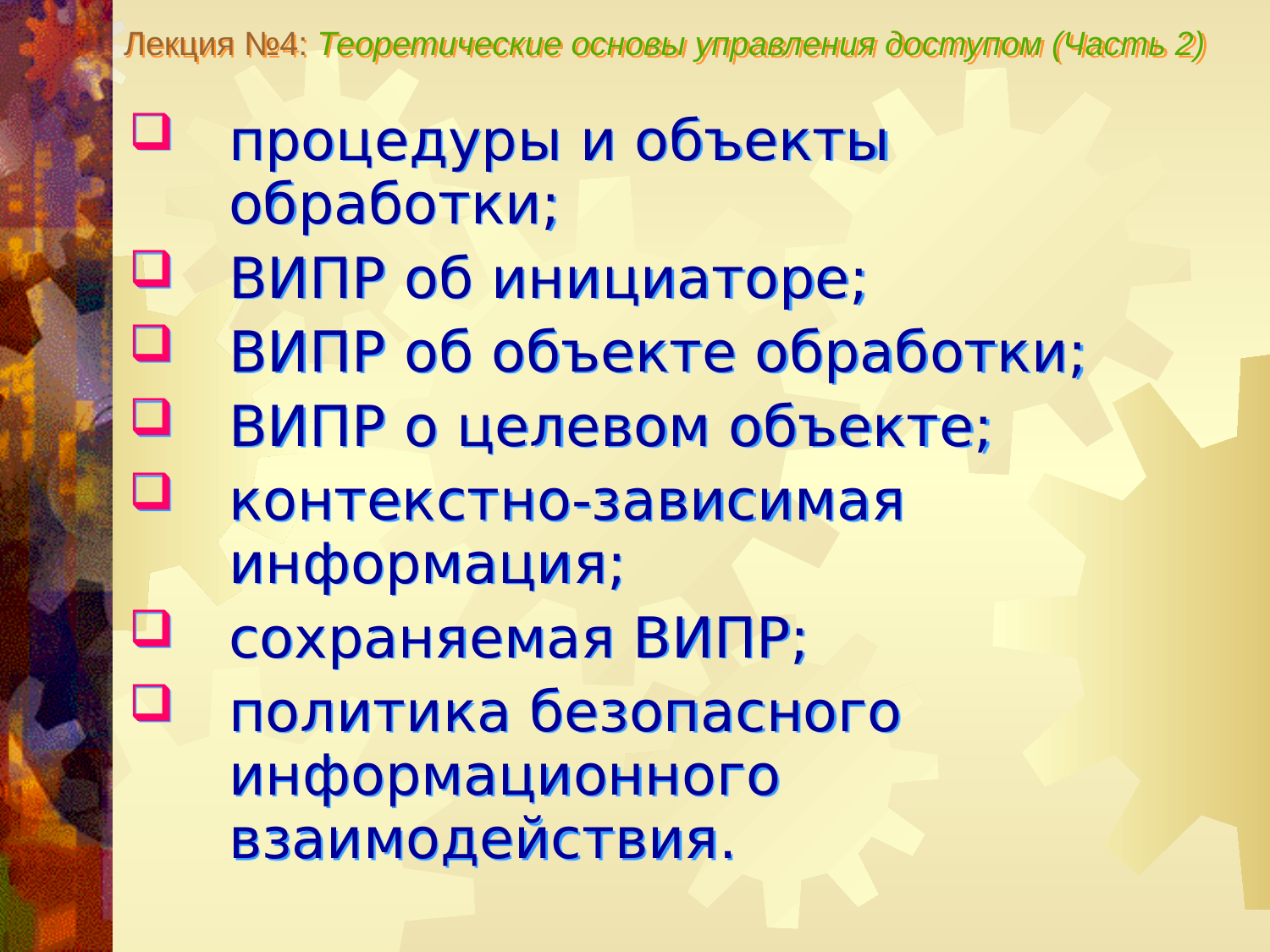

Лекция №4: Теоретические основы управления доступом (Часть 2)
процедуры и объекты обработки;
ВИПР об инициаторе;
ВИПР об объекте обработки;
ВИПР о целевом объекте;
контекстно-зависимая информация;
сохраняемая ВИПР;
политика безопасного информационного взаимодействия.